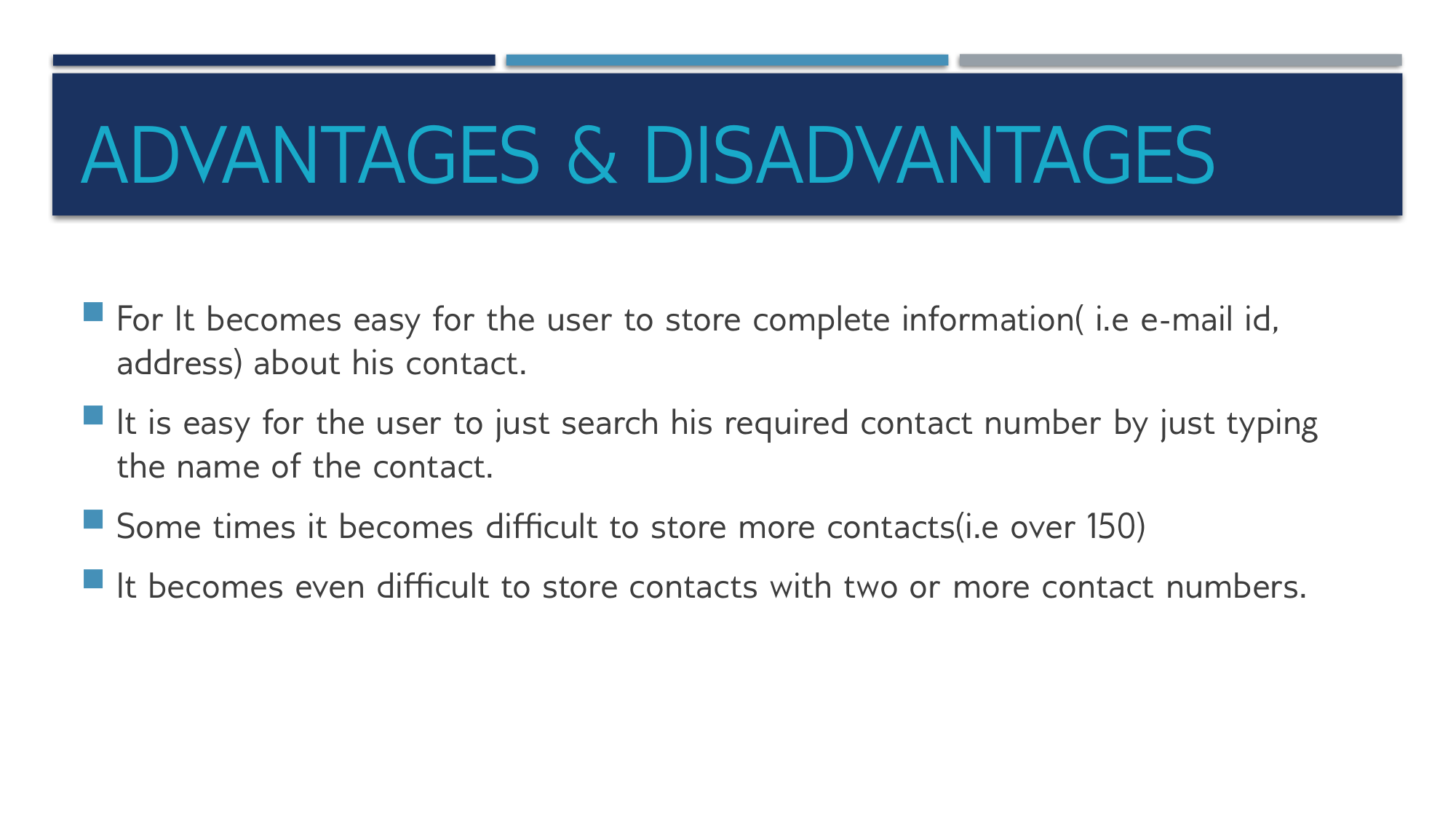

# Advantages & Disadvantages
For It becomes easy for the user to store complete information( i.e e-mail id, address) about his contact.
It is easy for the user to just search his required contact number by just typing the name of the contact.
Some times it becomes difficult to store more contacts(i.e over 150)
It becomes even difficult to store contacts with two or more contact numbers.